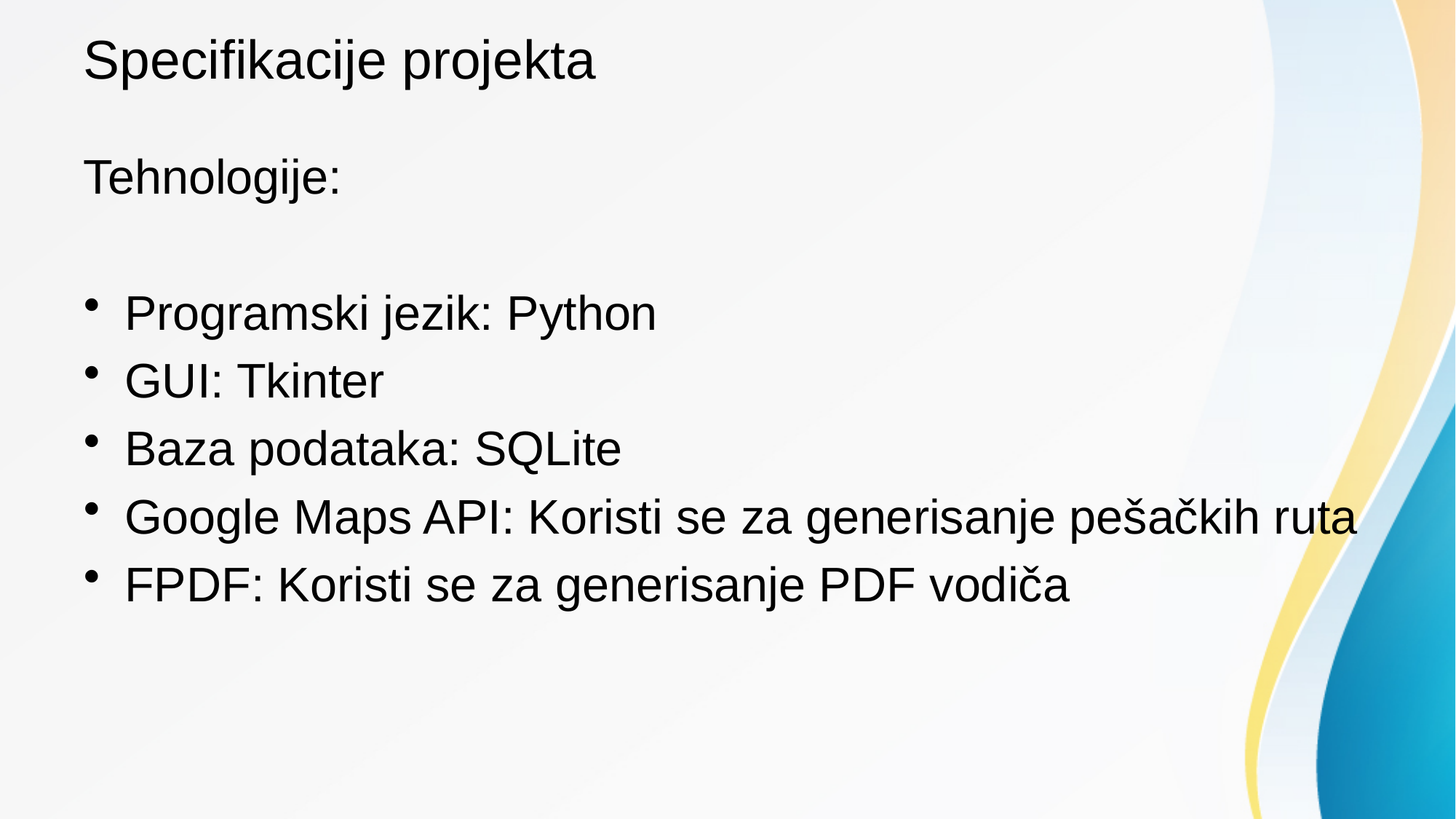

# Specifikacije projekta
Tehnologije:

Programski jezik: Python
GUI: Tkinter
Baza podataka: SQLite
Google Maps API: Koristi se za generisanje pešačkih ruta
FPDF: Koristi se za generisanje PDF vodiča